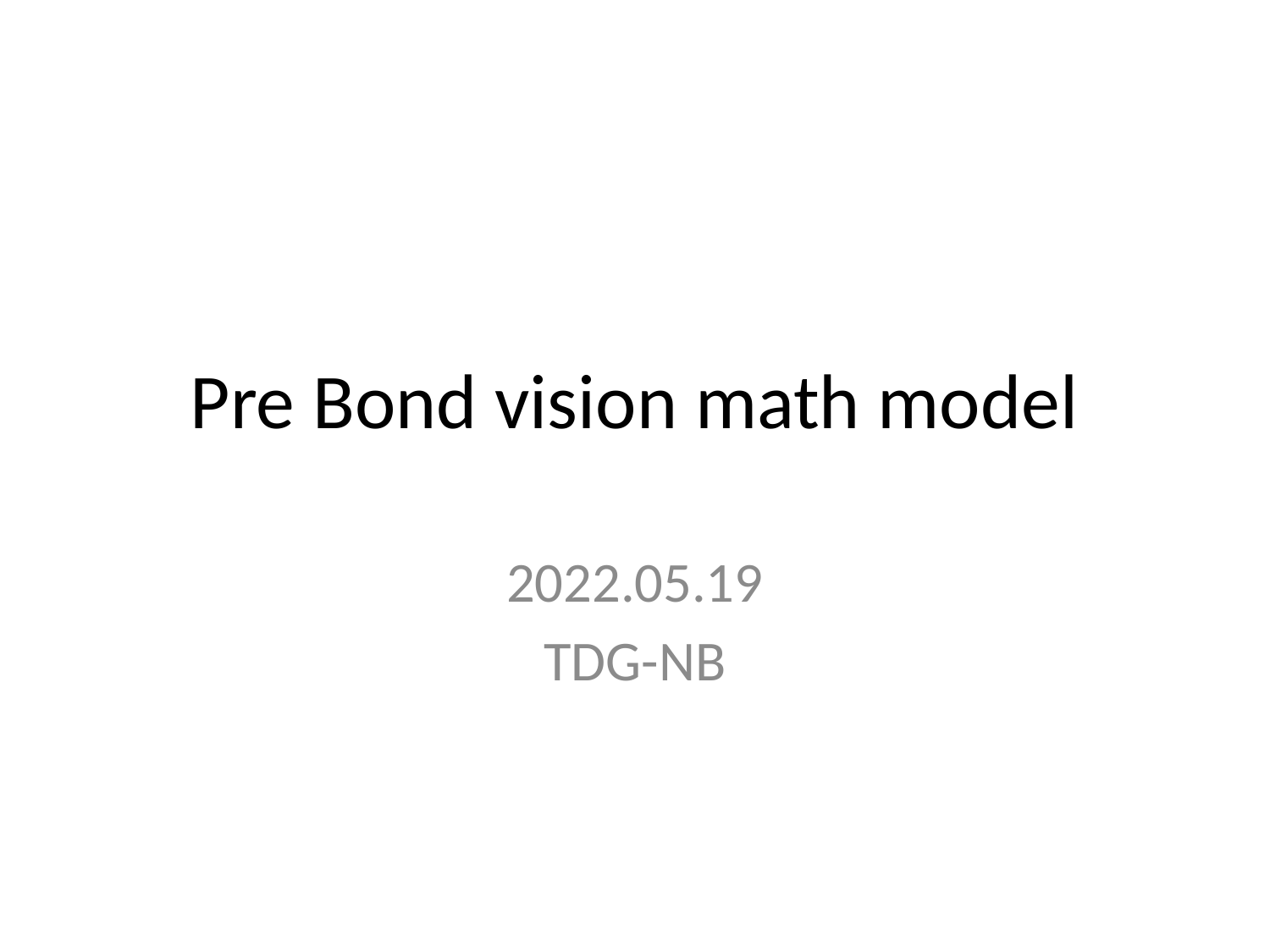

# Pre Bond vision math model
2022.05.19
TDG-NB